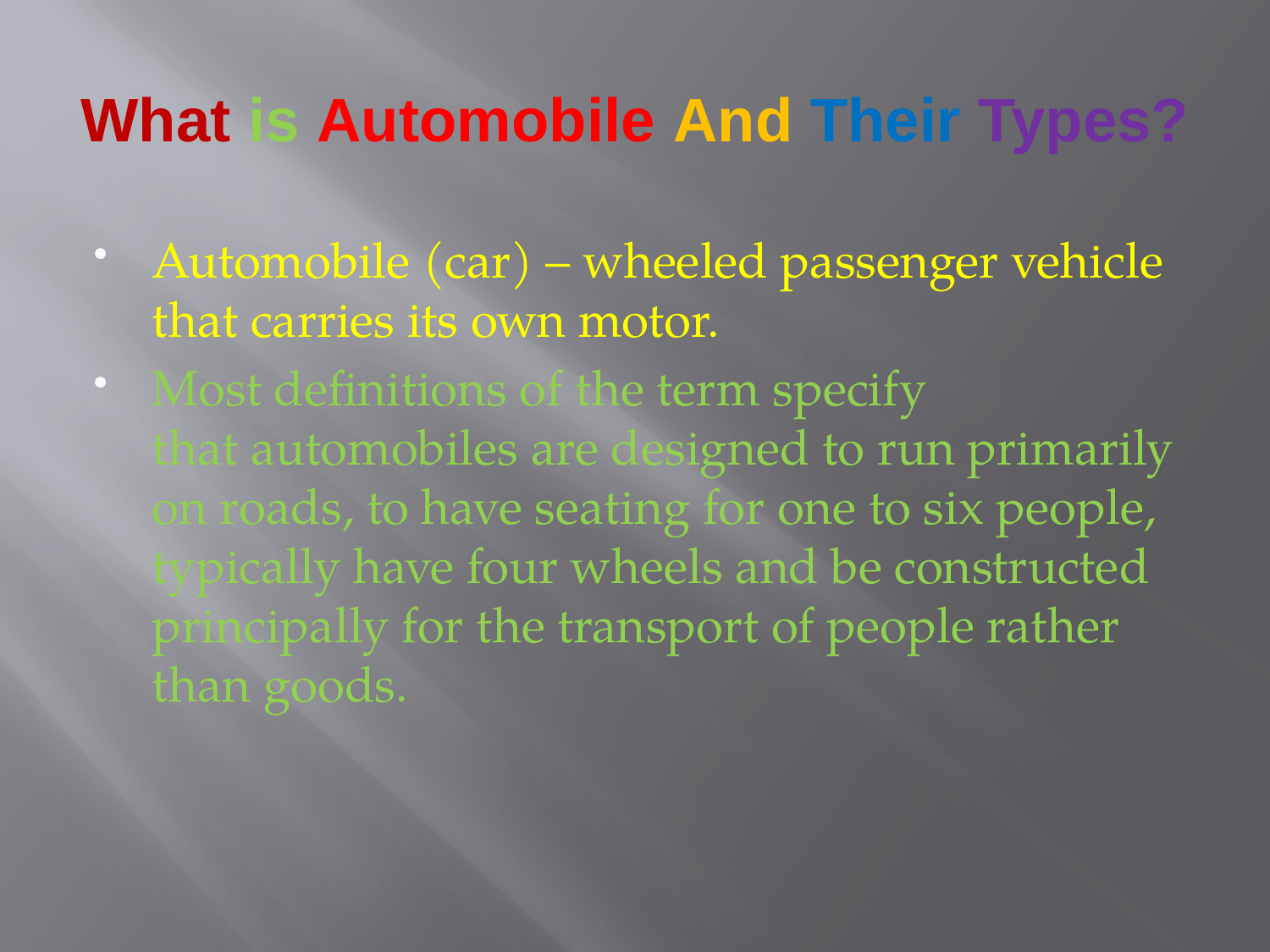

# What is Automobile And Their Types?
Automobile (car) – wheeled passenger vehicle that carries its own motor.
Most definitions of the term specify that automobiles are designed to run primarily on roads, to have seating for one to six people, typically have four wheels and be constructed principally for the transport of people rather than goods.